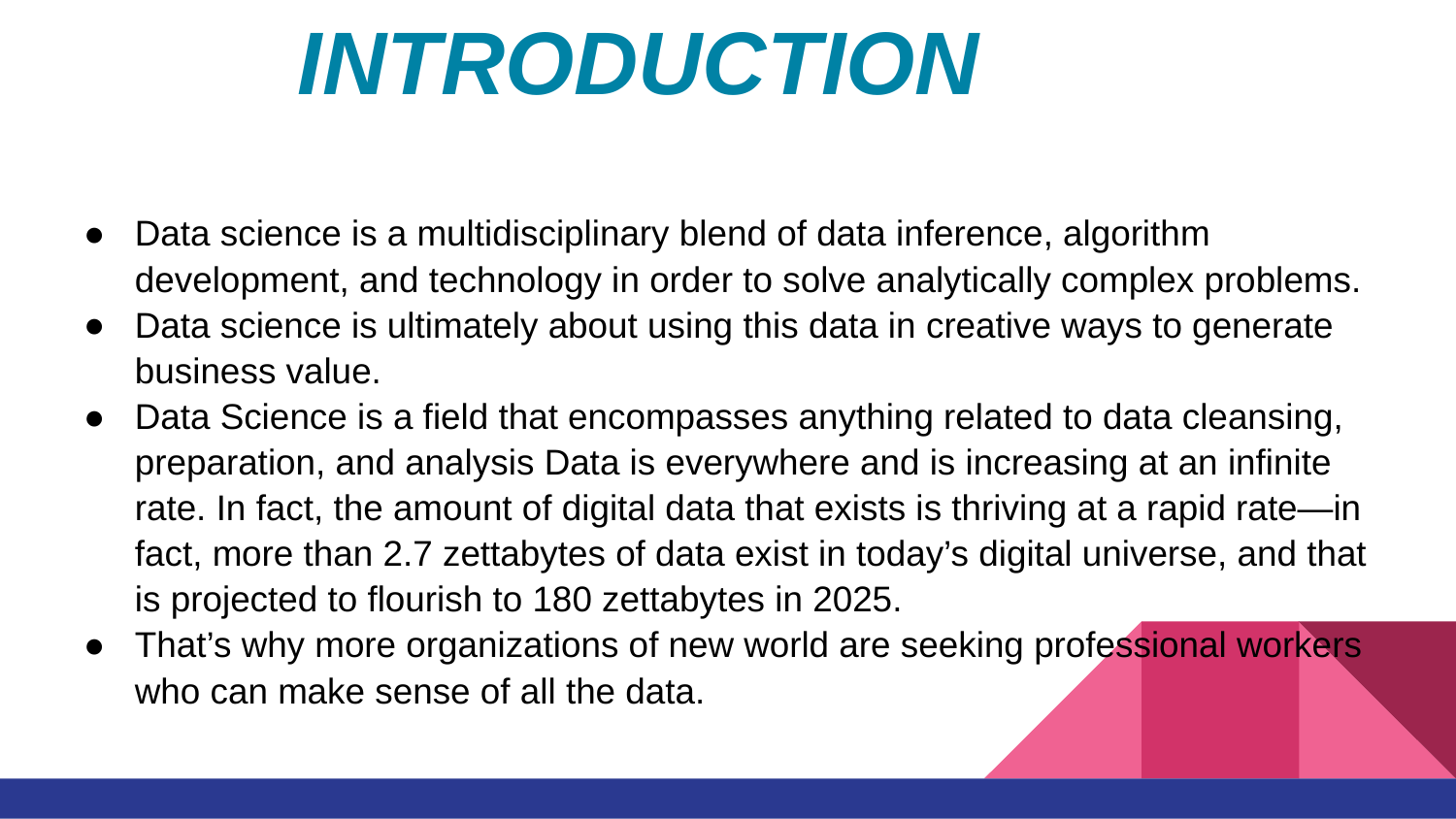

# INTRODUCTION
Data science is a multidisciplinary blend of data inference, algorithm development, and technology in order to solve analytically complex problems.
Data science is ultimately about using this data in creative ways to generate business value.
Data Science is a field that encompasses anything related to data cleansing, preparation, and analysis Data is everywhere and is increasing at an infinite rate. In fact, the amount of digital data that exists is thriving at a rapid rate—in fact, more than 2.7 zettabytes of data exist in today’s digital universe, and that is projected to flourish to 180 zettabytes in 2025.
That’s why more organizations of new world are seeking professional workers who can make sense of all the data.